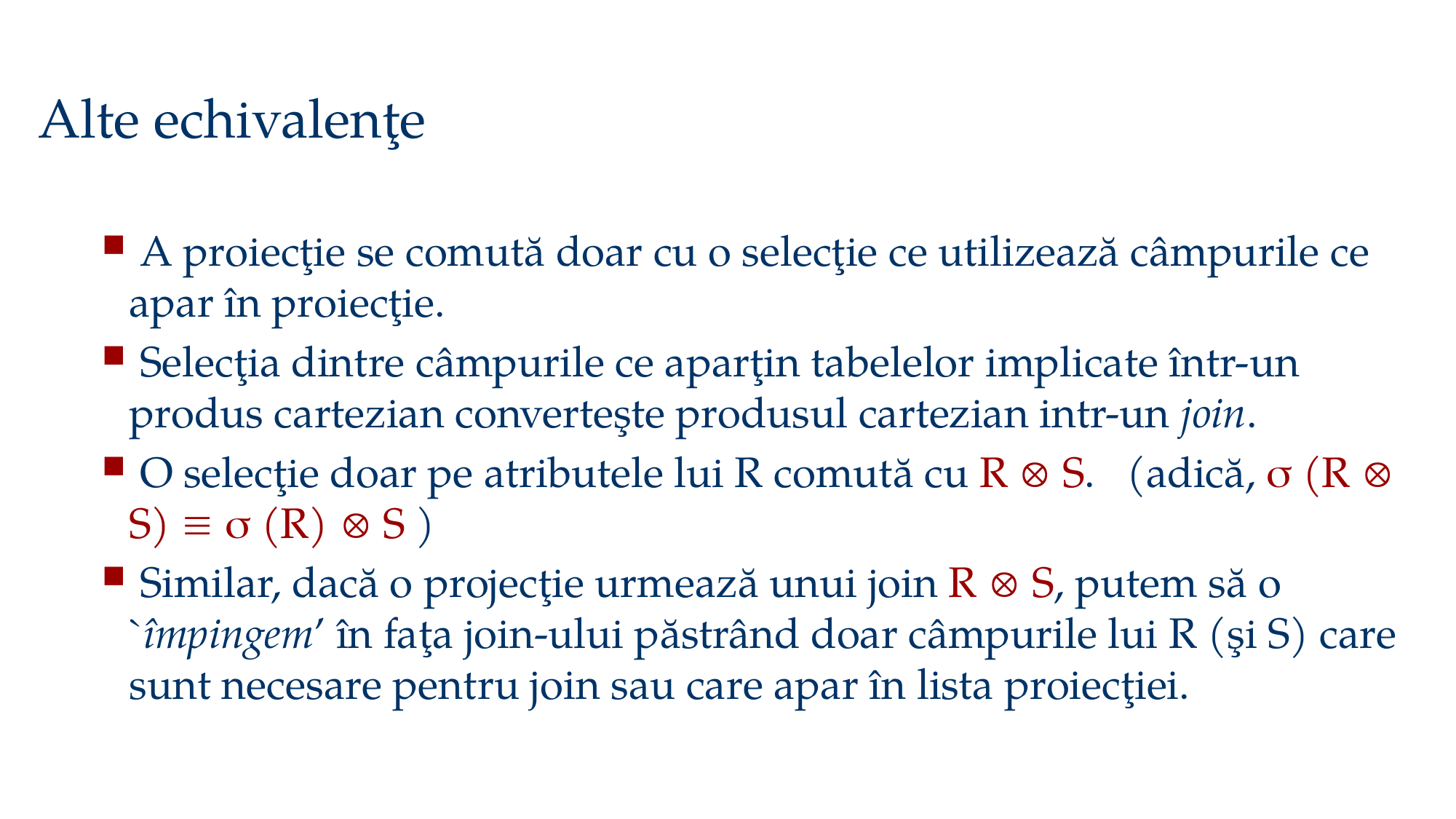

Alte echivalenţe
 A proiecţie se comută doar cu o selecţie ce utilizează câmpurile ce apar în proiecţie.
 Selecţia dintre câmpurile ce aparţin tabelelor implicate într-un produs cartezian converteşte produsul cartezian intr-un join.
 O selecţie doar pe atributele lui R comută cu R ⊗ S.   (adică, σ (R ⊗ S) ≡ σ (R) ⊗ S )
 Similar, dacă o projecţie urmează unui join R ⊗ S, putem să o `împingem’ în faţa join-ului păstrând doar câmpurile lui R (şi S) care sunt necesare pentru join sau care apar în lista proiecţiei.